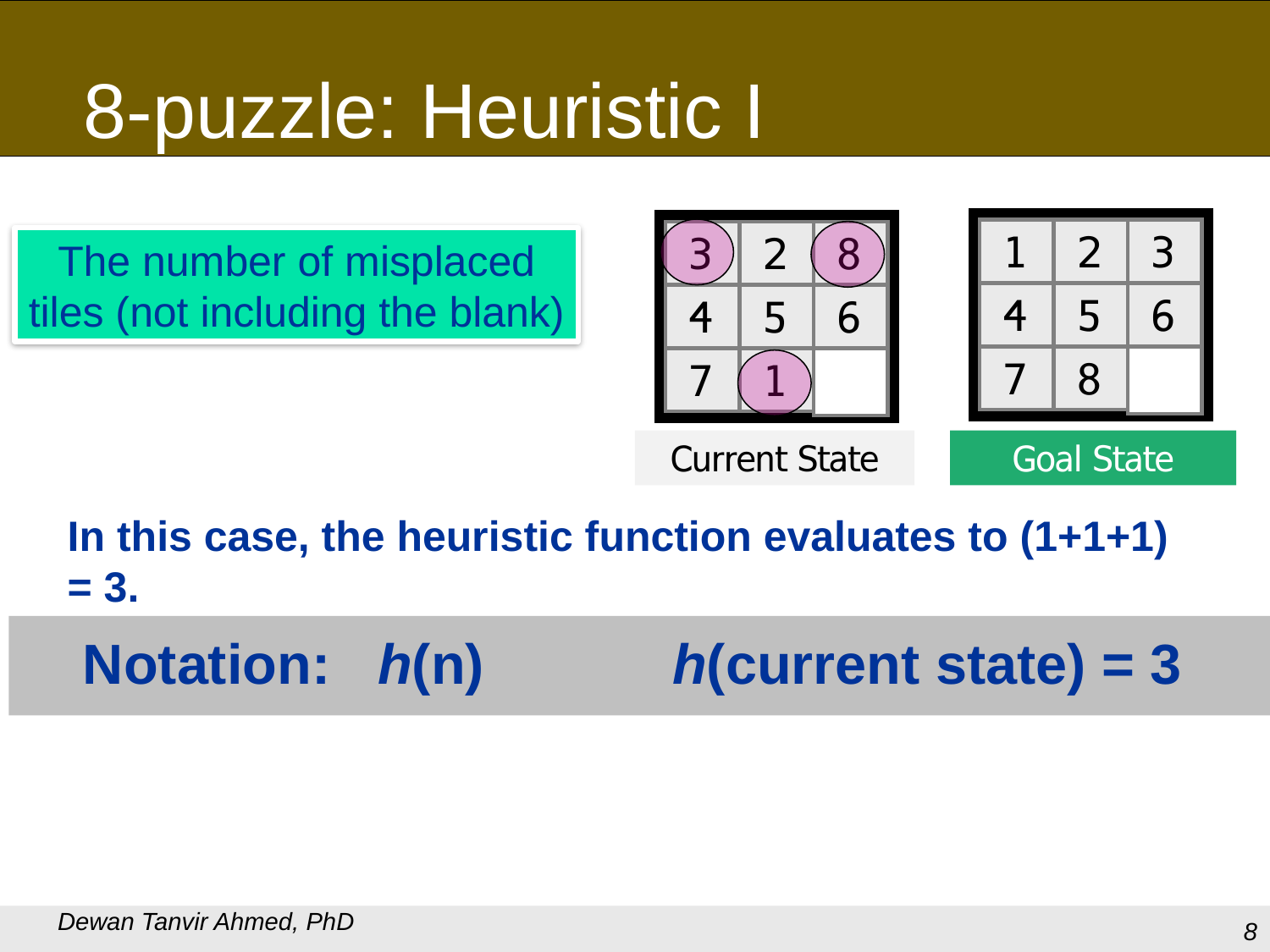

# 8-puzzle: Heuristic I

1
2
3
4
5
6
7
8

3
2
8
4
5
6
7
1

The number of misplaced tiles (not including the blank)

Current State
Goal State
In this case, the heuristic function evaluates to (1+1+1) = 3.

Notation:   h(n)            h(current state) = 3
Dewan Tanvir Ahmed, PhD
8